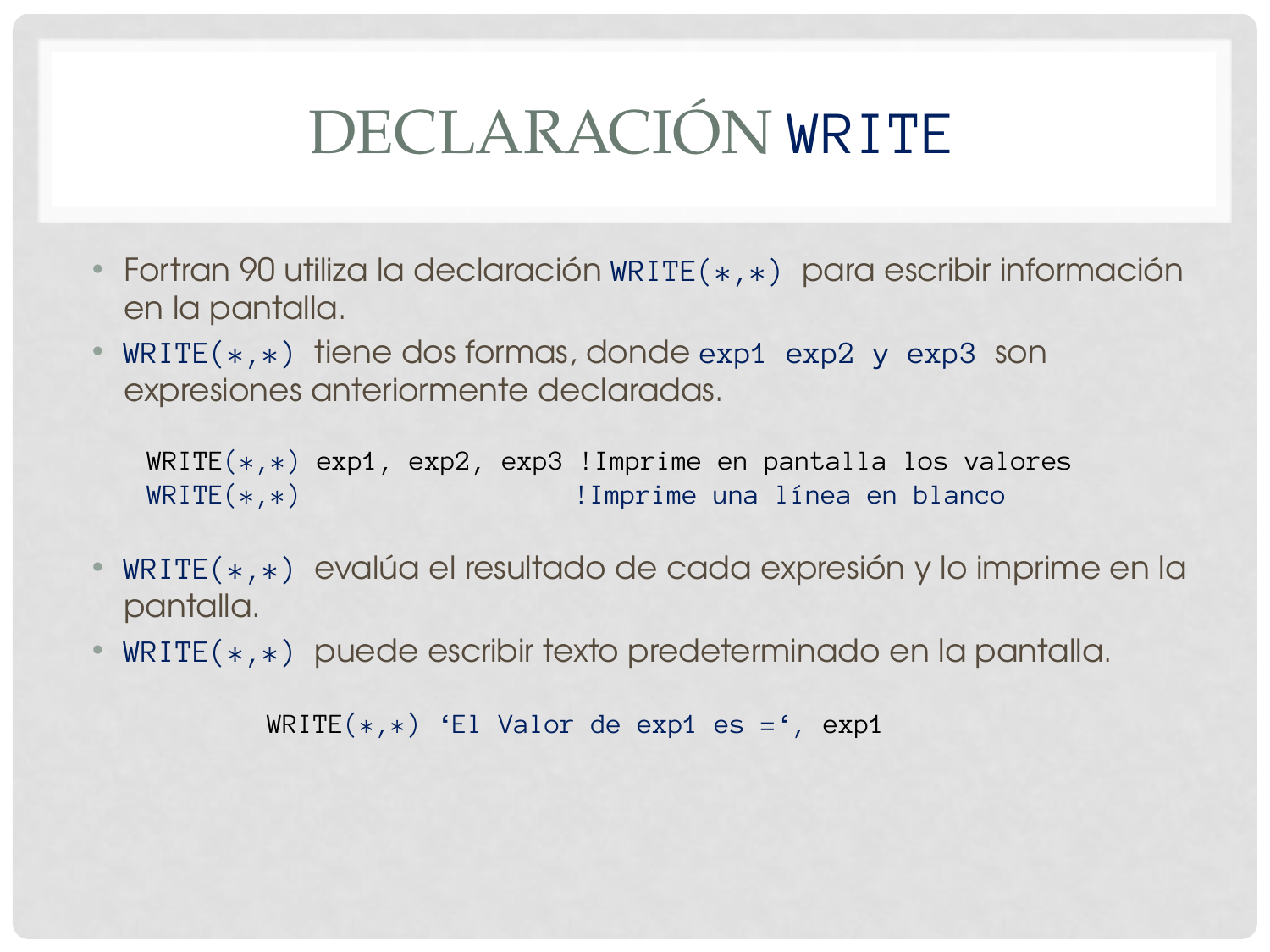

# Declaración WRITE
Fortran 90 utiliza la declaración WRITE(*,*) para escribir información en la pantalla.
WRITE(*,*) tiene dos formas, donde exp1 exp2 y exp3 son expresiones anteriormente declaradas.

WRITE(*,*) evalúa el resultado de cada expresión y lo imprime en la pantalla.
WRITE(*,*) puede escribir texto predeterminado en la pantalla.

WRITE(*,*) exp1, exp2, exp3 !Imprime en pantalla los valores
WRITE(*,*)		   !Imprime una línea en blanco
WRITE(*,*) ‘El Valor de exp1 es =‘, exp1